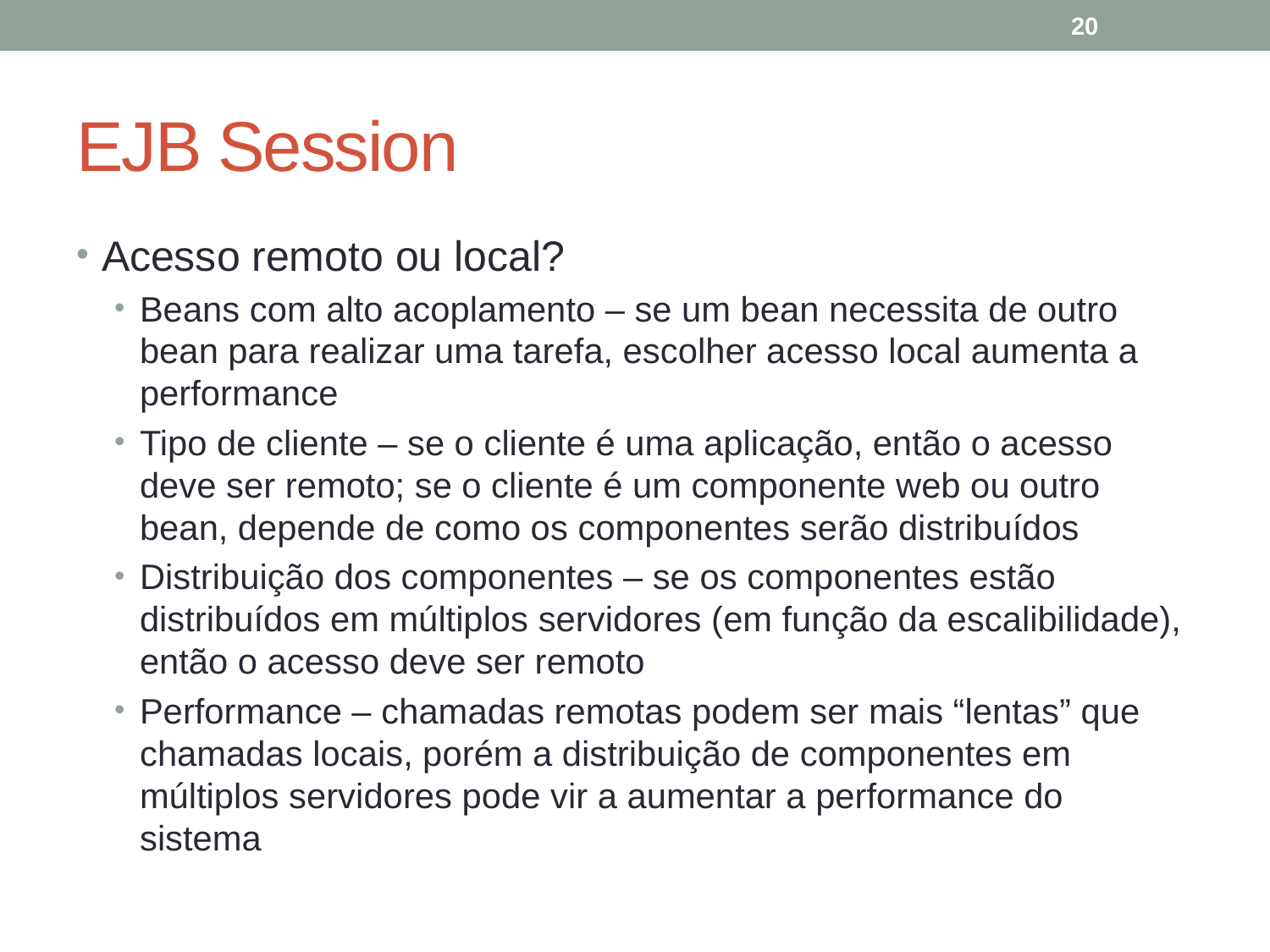

20
# EJB Session
Acesso remoto ou local?
Beans com alto acoplamento – se um bean necessita de outro bean para realizar uma tarefa, escolher acesso local aumenta a performance
Tipo de cliente – se o cliente é uma aplicação, então o acesso deve ser remoto; se o cliente é um componente web ou outro bean, depende de como os componentes serão distribuídos
Distribuição dos componentes – se os componentes estão distribuídos em múltiplos servidores (em função da escalibilidade), então o acesso deve ser remoto
Performance – chamadas remotas podem ser mais “lentas” que chamadas locais, porém a distribuição de componentes em múltiplos servidores pode vir a aumentar a performance do sistema